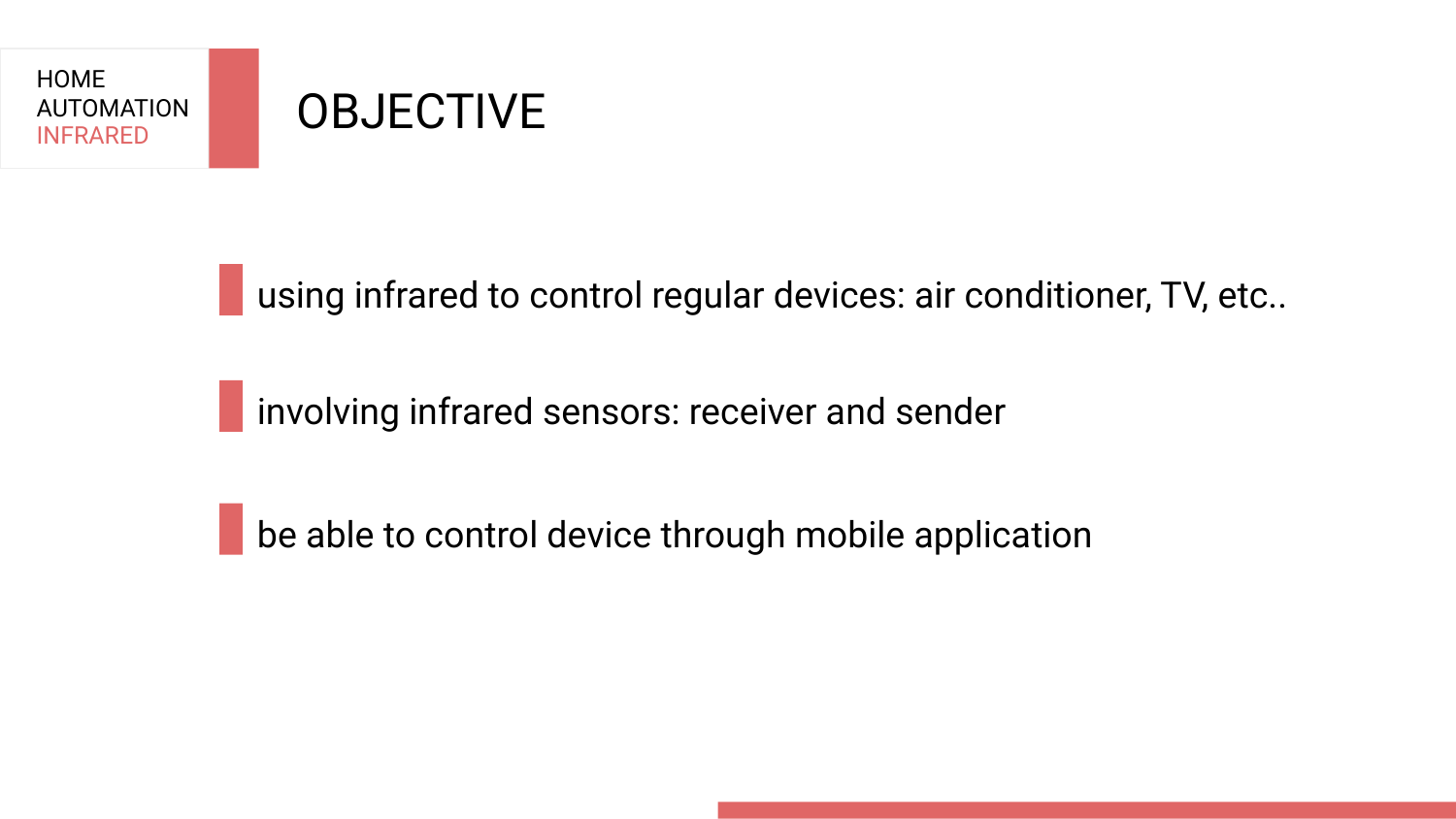

HOME
AUTOMATION

OBJECTIVE
INFRARED
using infrared to control regular devices: air conditioner, TV, etc..

involving infrared sensors: receiver and sender

be able to control device through mobile application